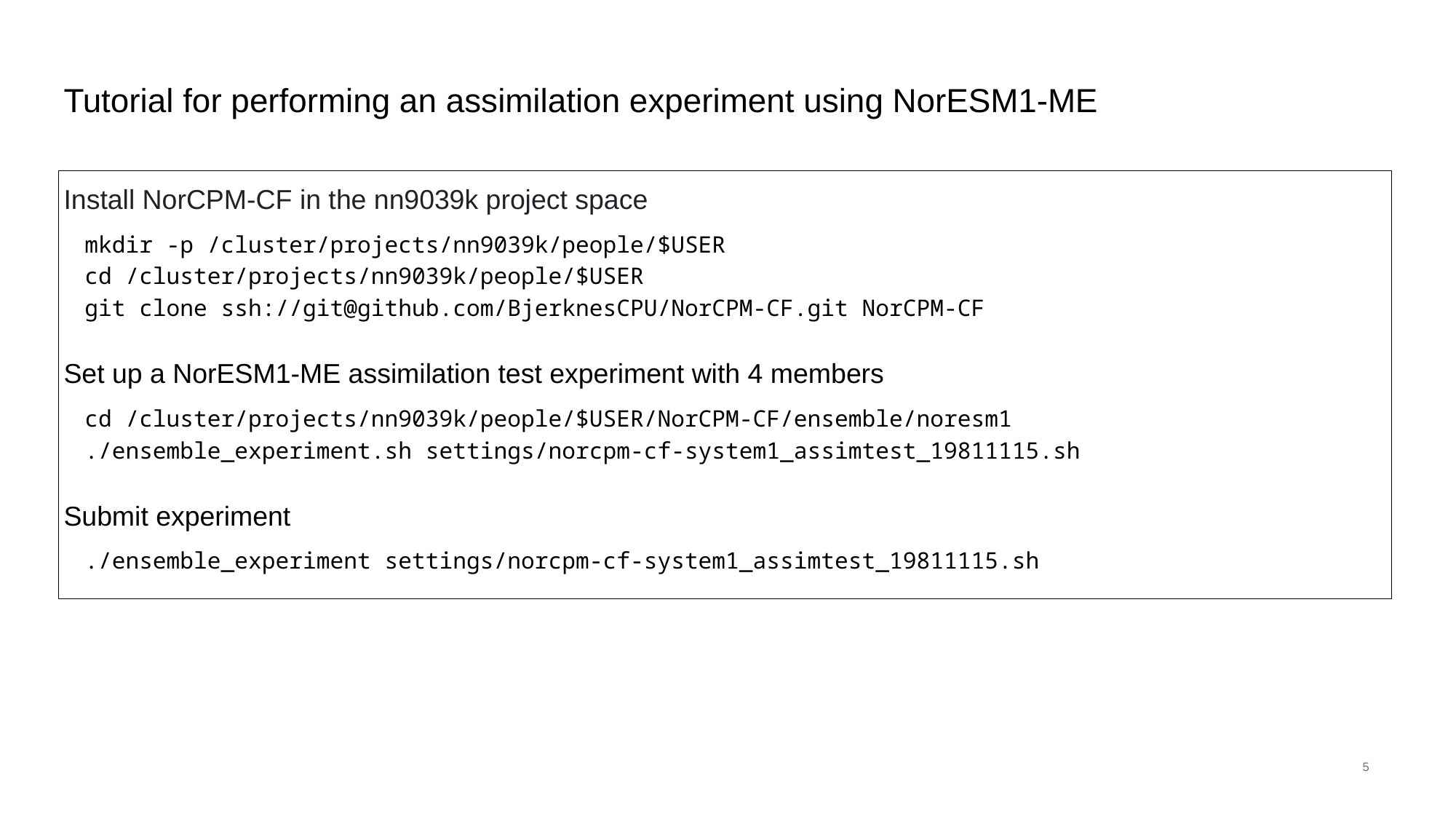

# Tutorial for performing an assimilation experiment using NorESM1-ME

Install NorCPM-CF in the nn9039k project space

mkdir -p /cluster/projects/nn9039k/people/$USER
cd /cluster/projects/nn9039k/people/$USER
git clone ssh://git@github.com/BjerknesCPU/NorCPM-CF.git NorCPM-CF

Set up a NorESM1-ME assimilation test experiment with 4 members

cd /cluster/projects/nn9039k/people/$USER/NorCPM-CF/ensemble/noresm1
./ensemble_experiment.sh settings/norcpm-cf-system1_assimtest_19811115.sh

Submit experiment

./ensemble_experiment settings/norcpm-cf-system1_assimtest_19811115.sh

5